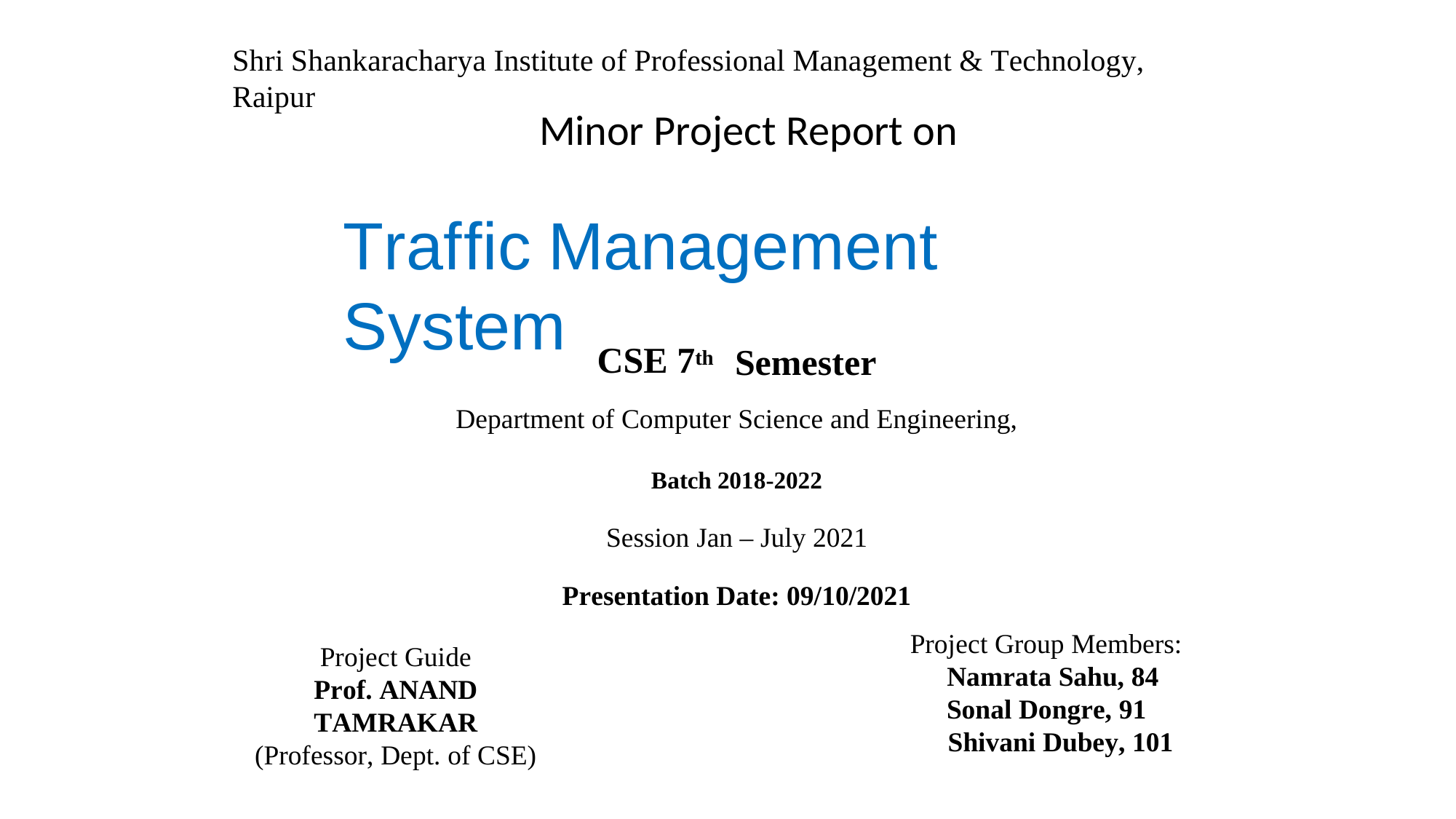

# Minor Project Report on
Shri Shankaracharya Institute of Professional Management & Technology, Raipur
Traffic Management System
CSE 7th
Semester
Department of Computer Science and Engineering,

Batch 2018-2022

Session Jan – July 2021
Presentation Date: 09/10/2021
Project Group Members:
Namrata Sahu, 84
Sonal Dongre, 91
Shivani Dubey, 101
Project Guide
Prof. ANAND TAMRAKAR
(Professor, Dept. of CSE)